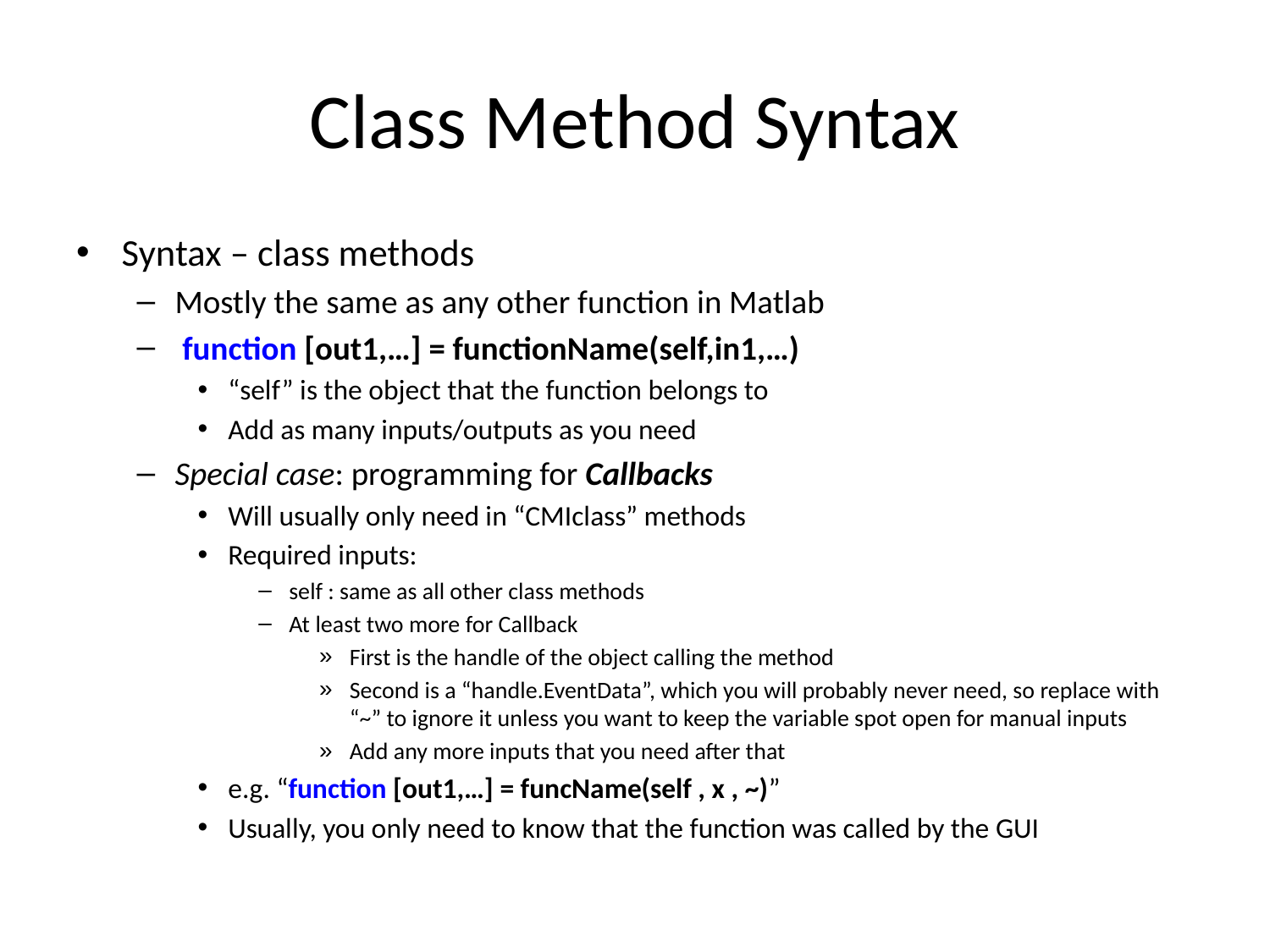

# Class Method Syntax
Syntax – class methods
Mostly the same as any other function in Matlab
 function [out1,…] = functionName(self,in1,…)
“self” is the object that the function belongs to
Add as many inputs/outputs as you need
Special case: programming for Callbacks
Will usually only need in “CMIclass” methods
Required inputs:
self : same as all other class methods
At least two more for Callback
First is the handle of the object calling the method
Second is a “handle.EventData”, which you will probably never need, so replace with “~” to ignore it unless you want to keep the variable spot open for manual inputs
Add any more inputs that you need after that
e.g. “function [out1,…] = funcName(self , x , ~)”
Usually, you only need to know that the function was called by the GUI